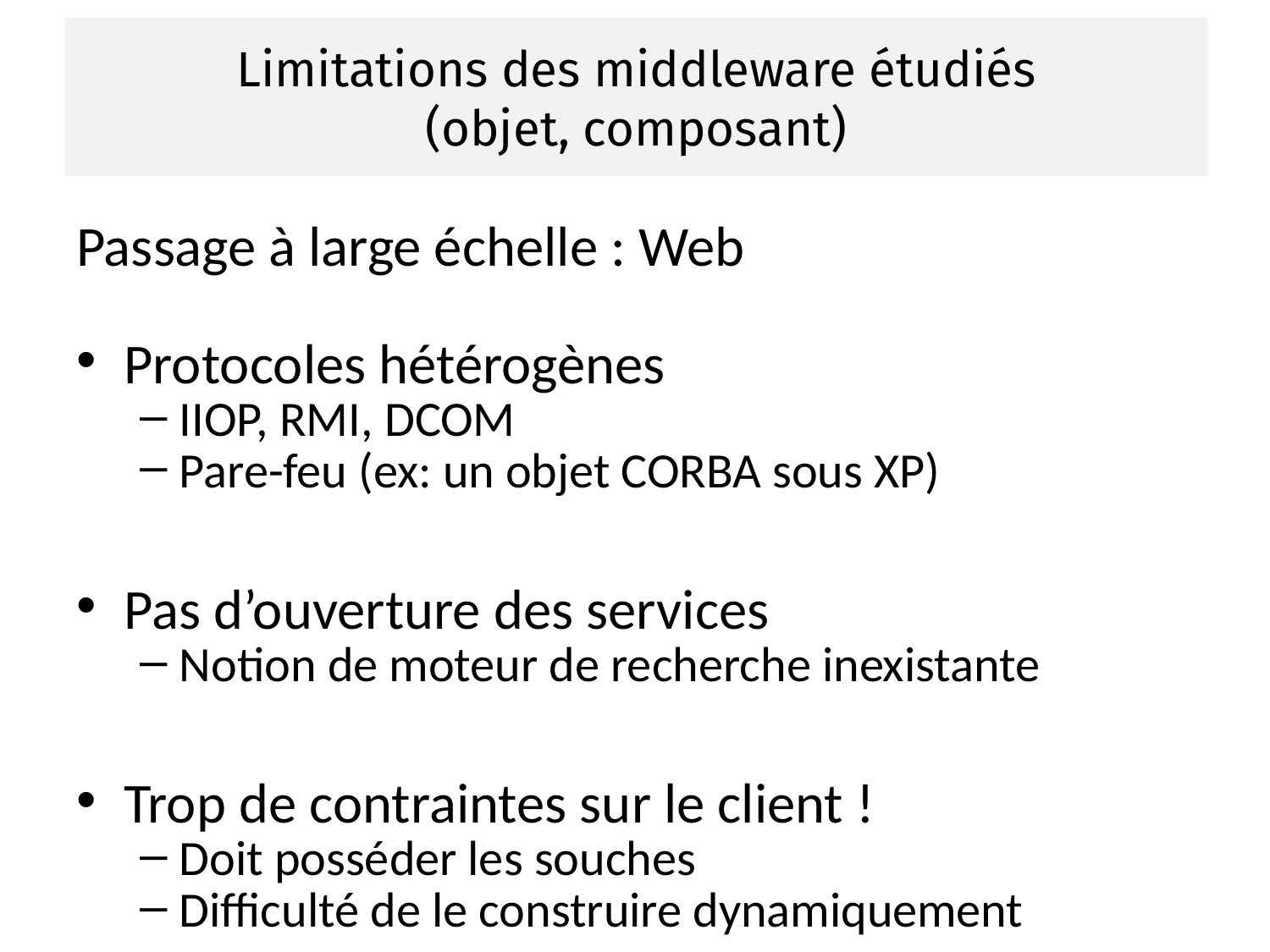

# Limitations des middleware étudiés (objet, composant)
Passage à large échelle : Web

Protocoles hétérogènes
IIOP, RMI, DCOM
Pare-feu (ex: un objet CORBA sous XP)

Pas d’ouverture des services
Notion de moteur de recherche inexistante

Trop de contraintes sur le client !
Doit posséder les souches
Difficulté de le construire dynamiquement